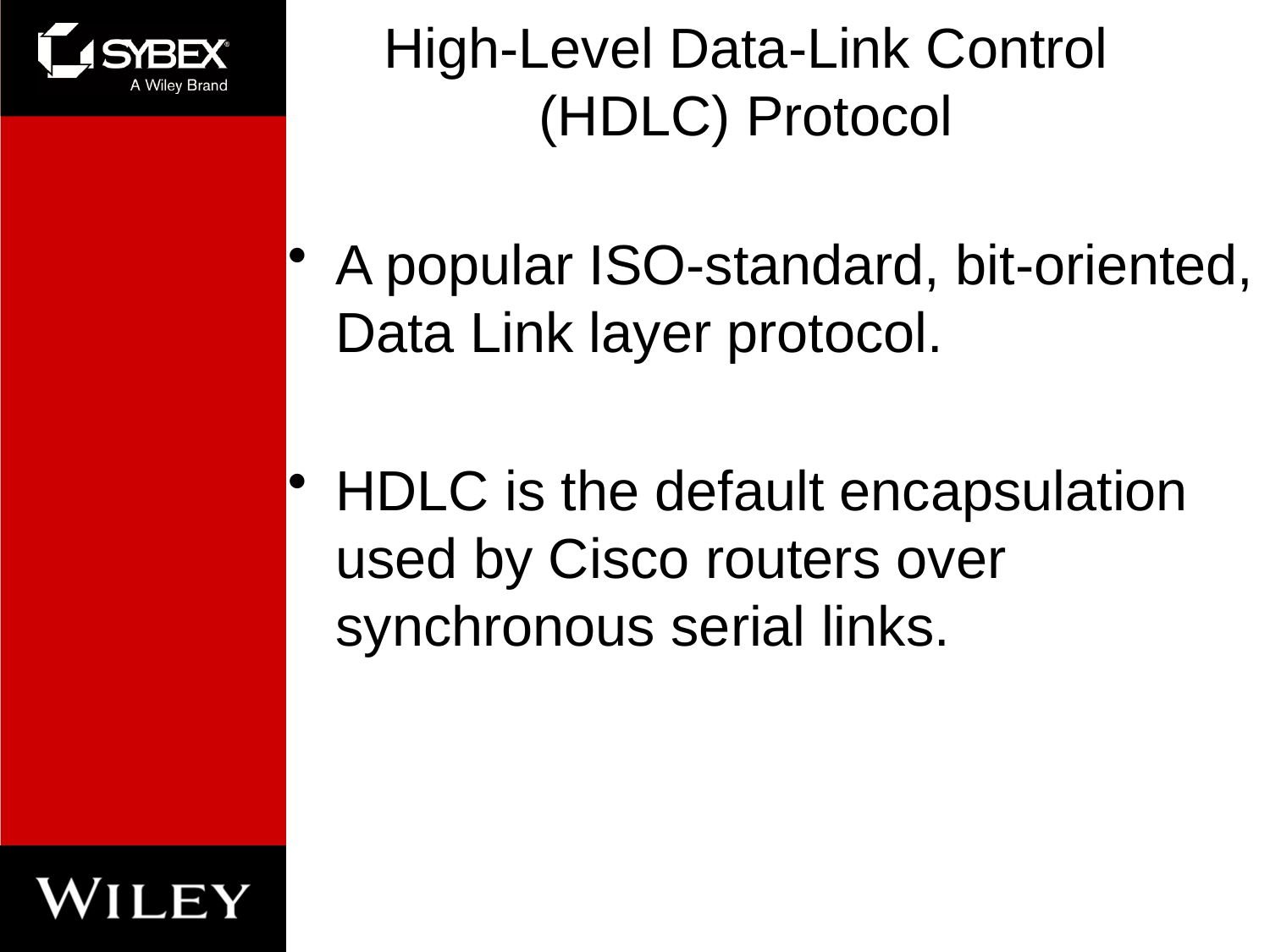

# High-Level Data-Link Control (HDLC) Protocol
A popular ISO-standard, bit-oriented, Data Link layer protocol.

HDLC is the default encapsulation used by Cisco routers over synchronous serial links.